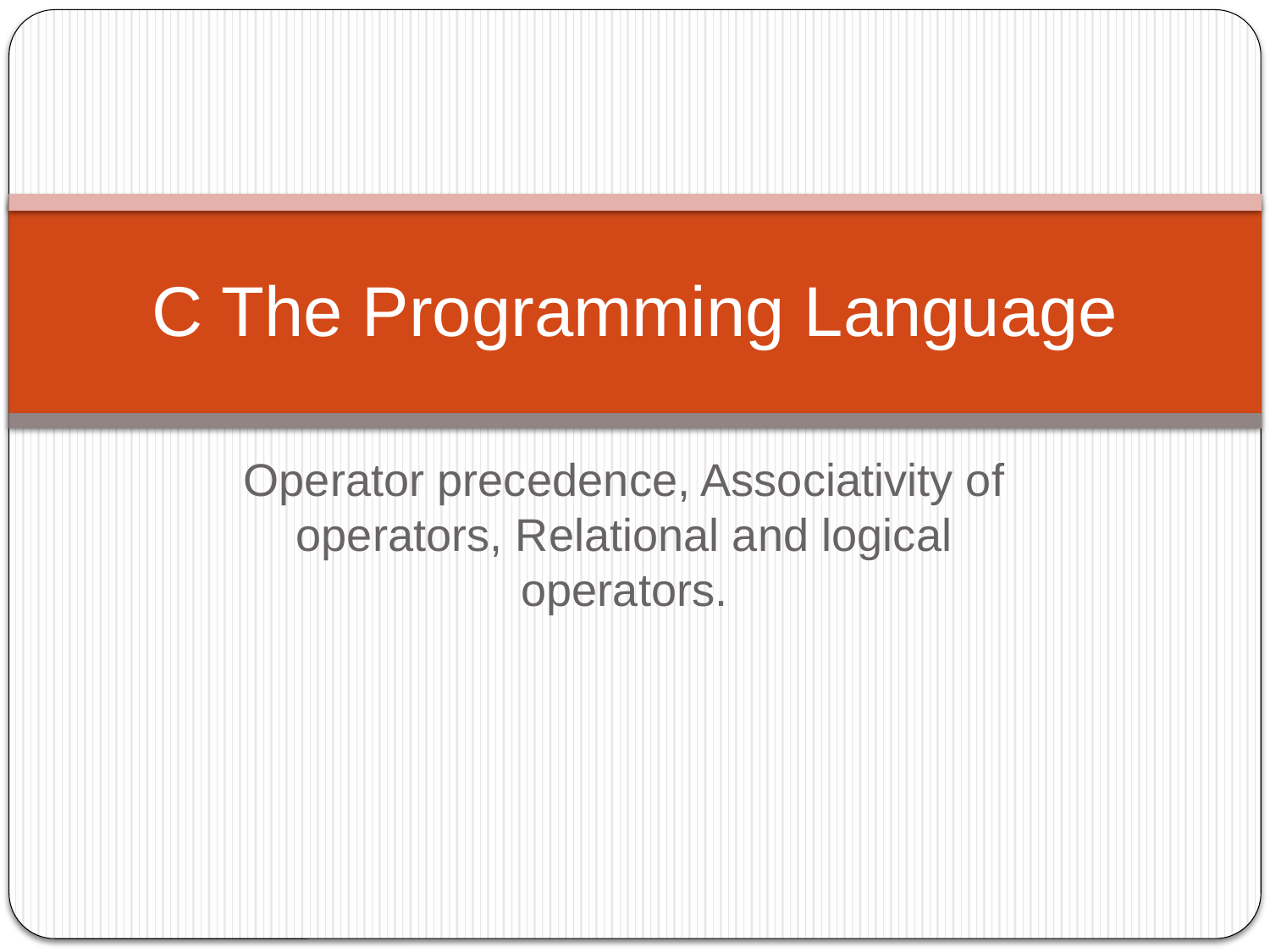

# C The Programming Language
Operator precedence, Associativity of operators, Relational and logical operators.